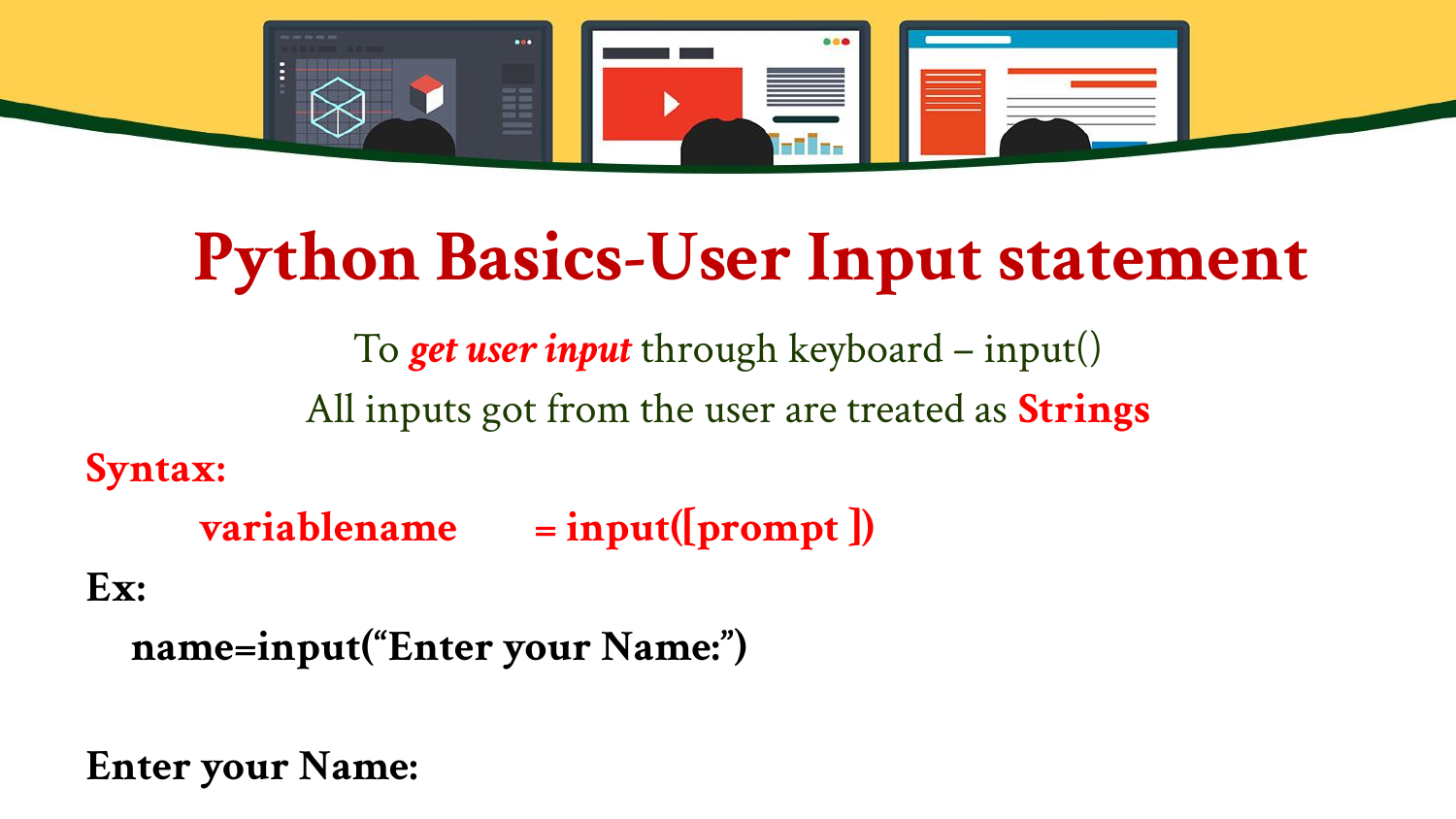

Python Basics-User Input statement
To get user input through keyboard – input()
All inputs got from the user are treated as Strings
Syntax:
	variablename	= input([prompt ])
Ex:
     name=input(“Enter your Name:”)

Enter your Name: